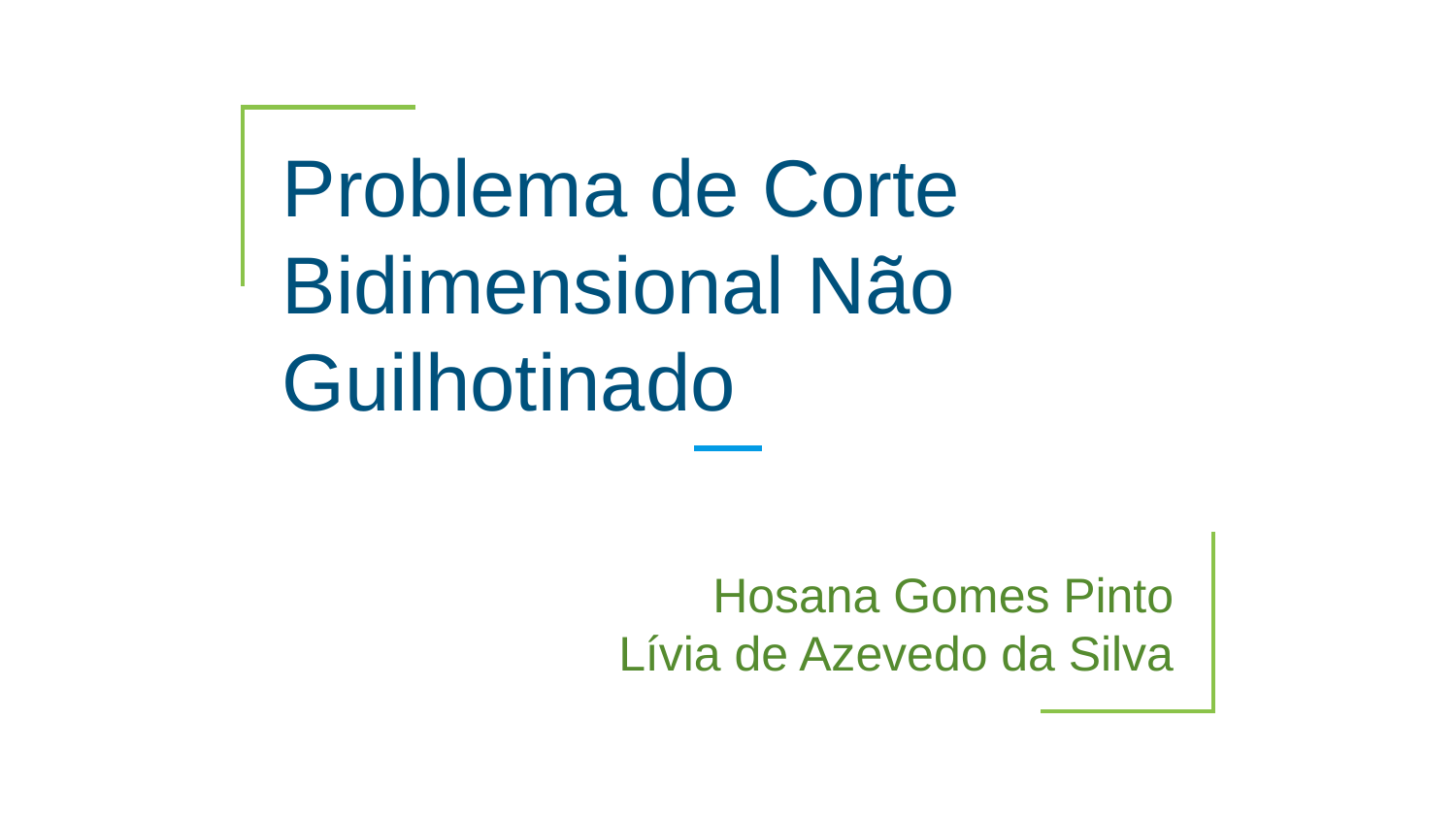

# Problema de Corte Bidimensional Não Guilhotinado
Hosana Gomes Pinto
Lívia de Azevedo da Silva